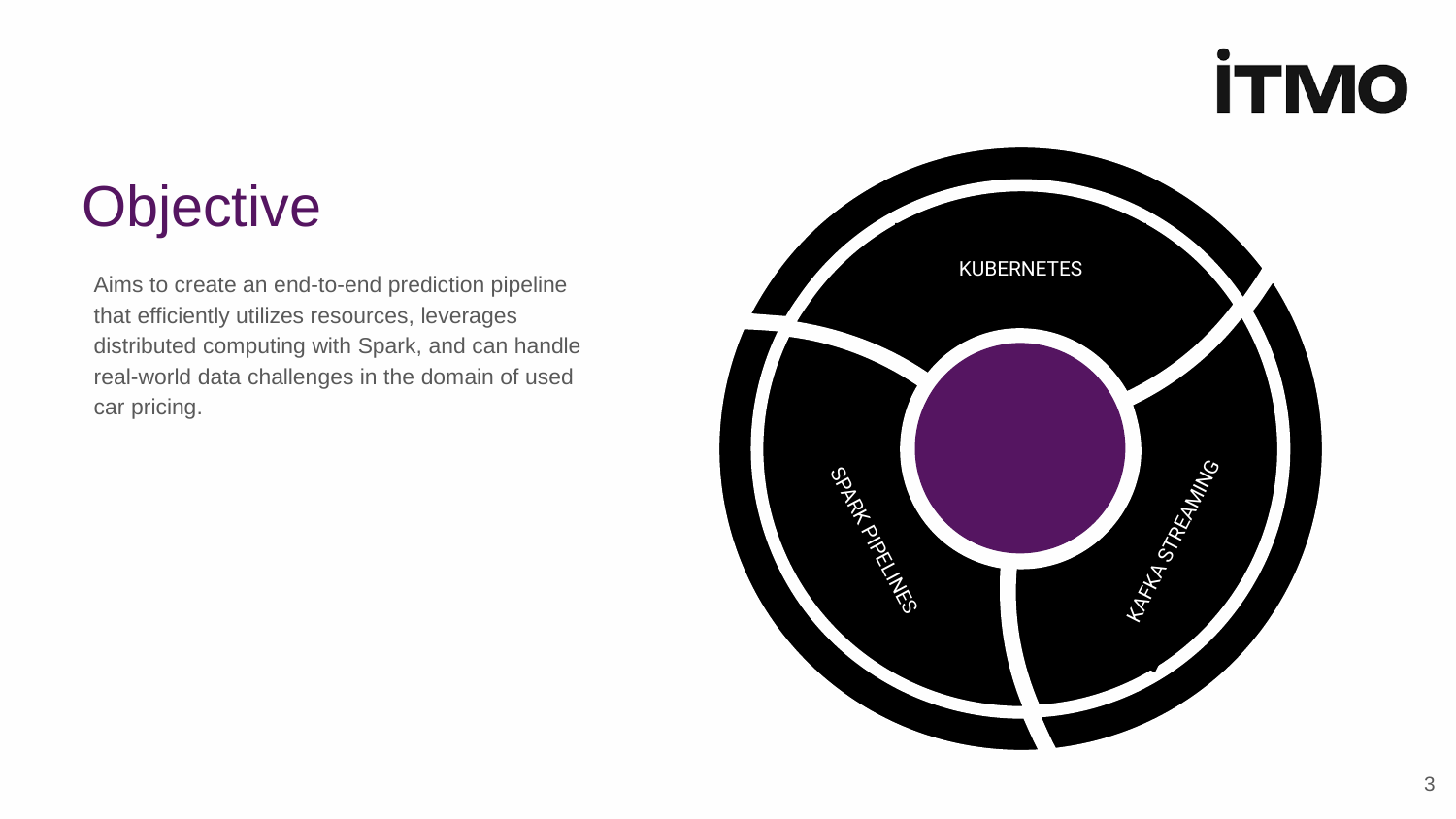

KUBERNETES
# Objective
Aims to create an end-to-end prediction pipeline that efficiently utilizes resources, leverages distributed computing with Spark, and can handle real-world data challenges in the domain of used car pricing.

KAFKA STREAMING

SPARK PIPELINES

3